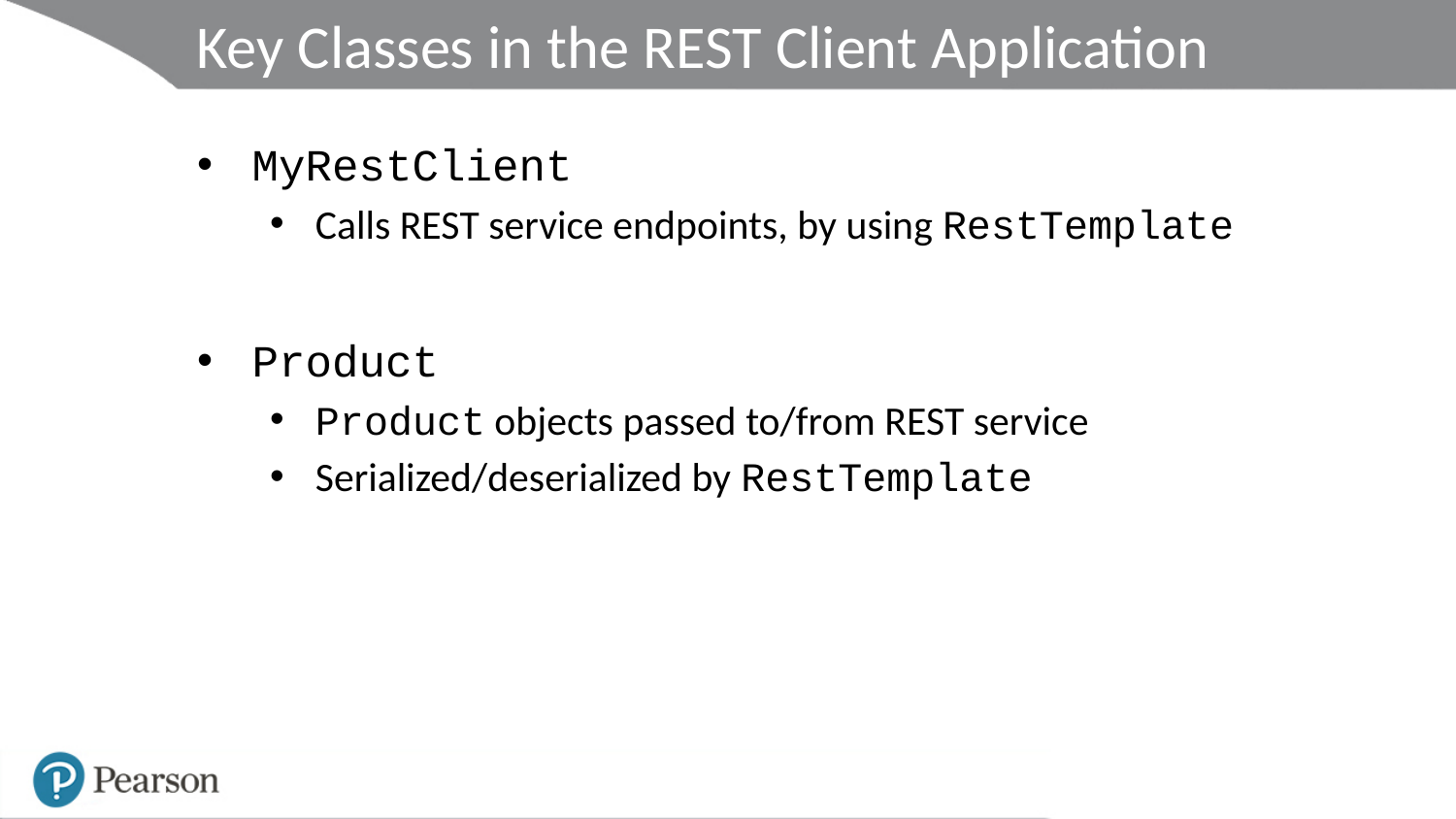

# Key Classes in the REST Client Application
MyRestClient
Calls REST service endpoints, by using RestTemplate

Product
Product objects passed to/from REST service
Serialized/deserialized by RestTemplate